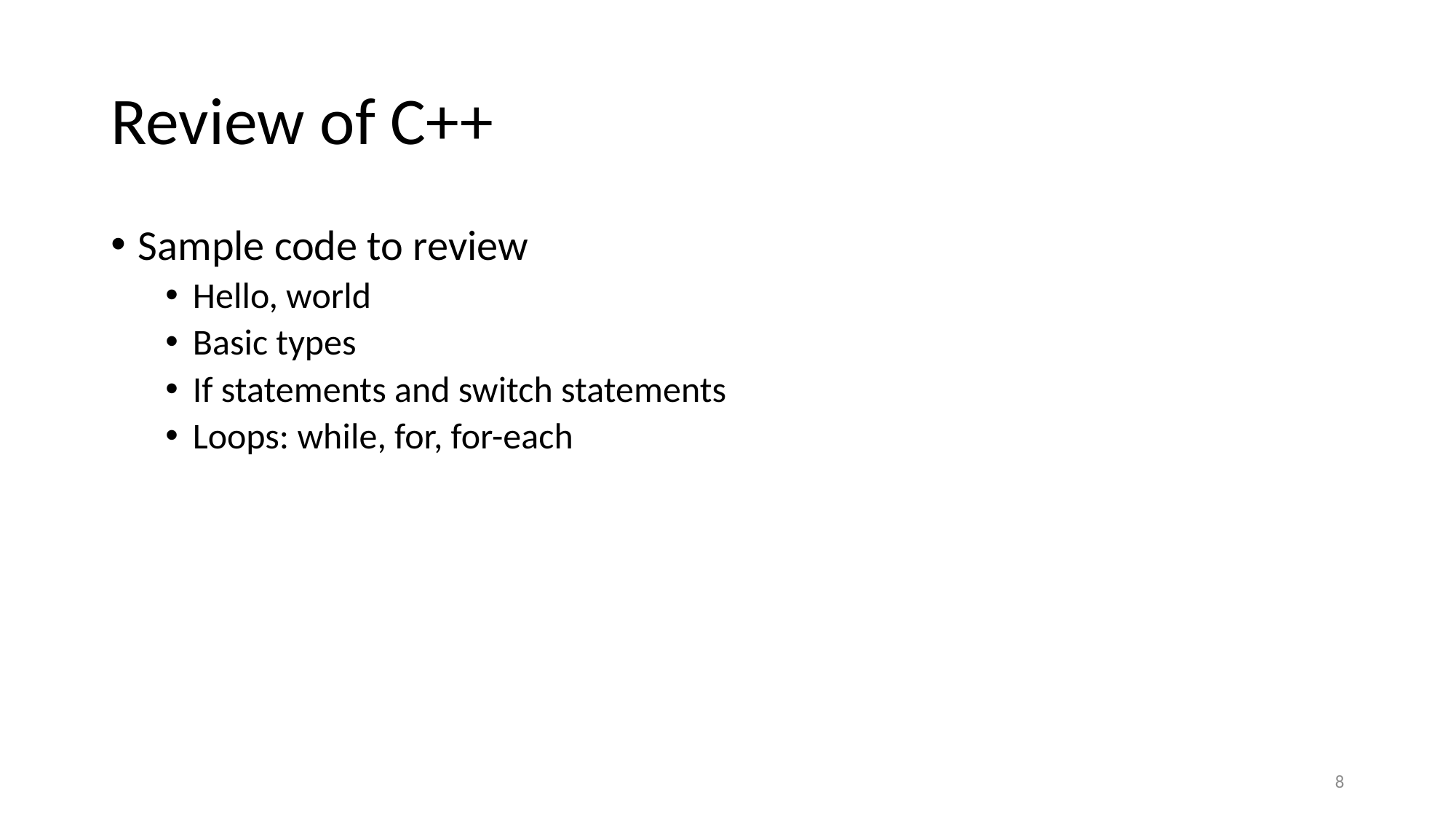

# Review of C++
Sample code to review
Hello, world
Basic types
If statements and switch statements
Loops: while, for, for-each

8